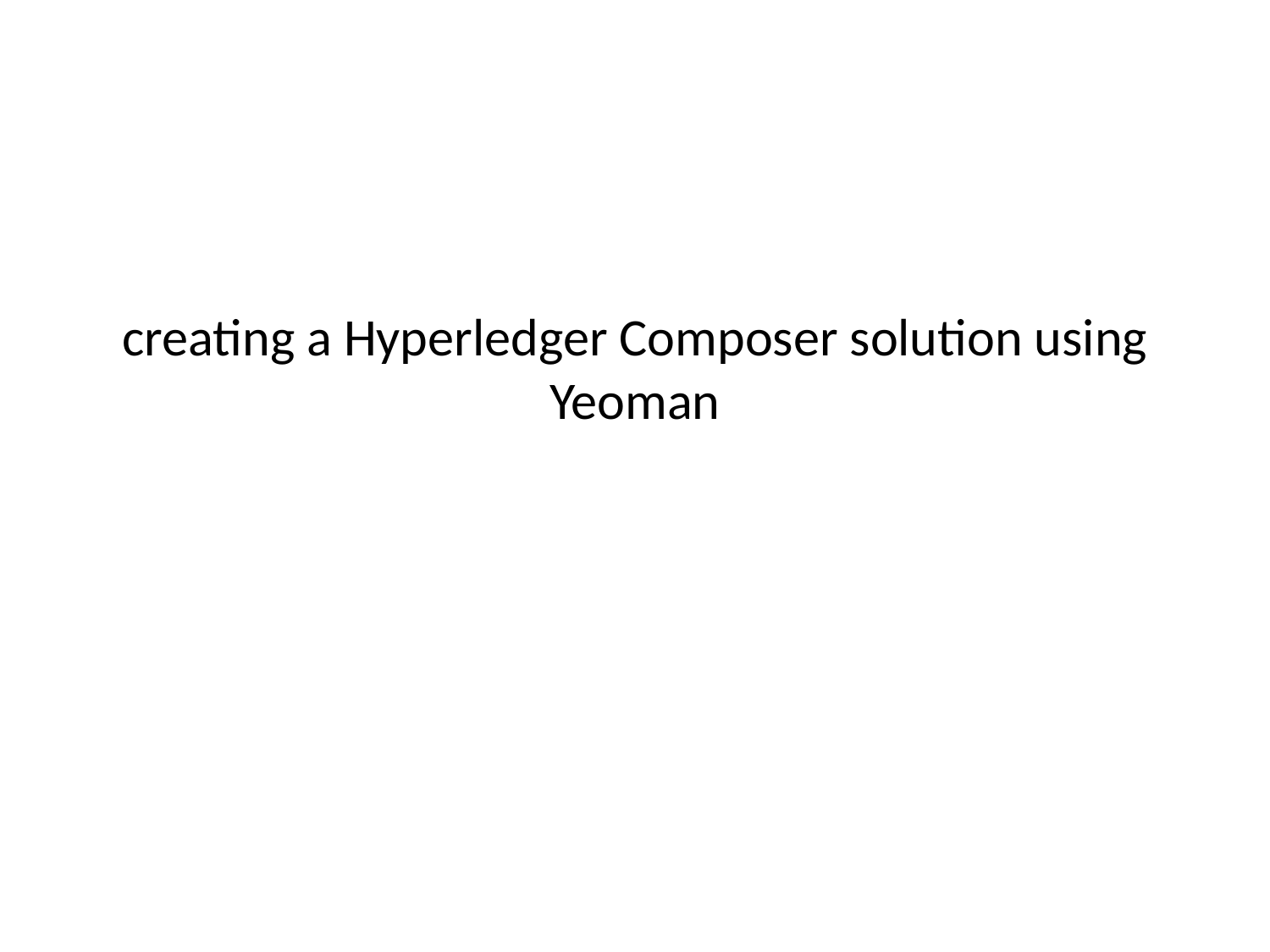

# creating a Hyperledger Composer solution using Yeoman